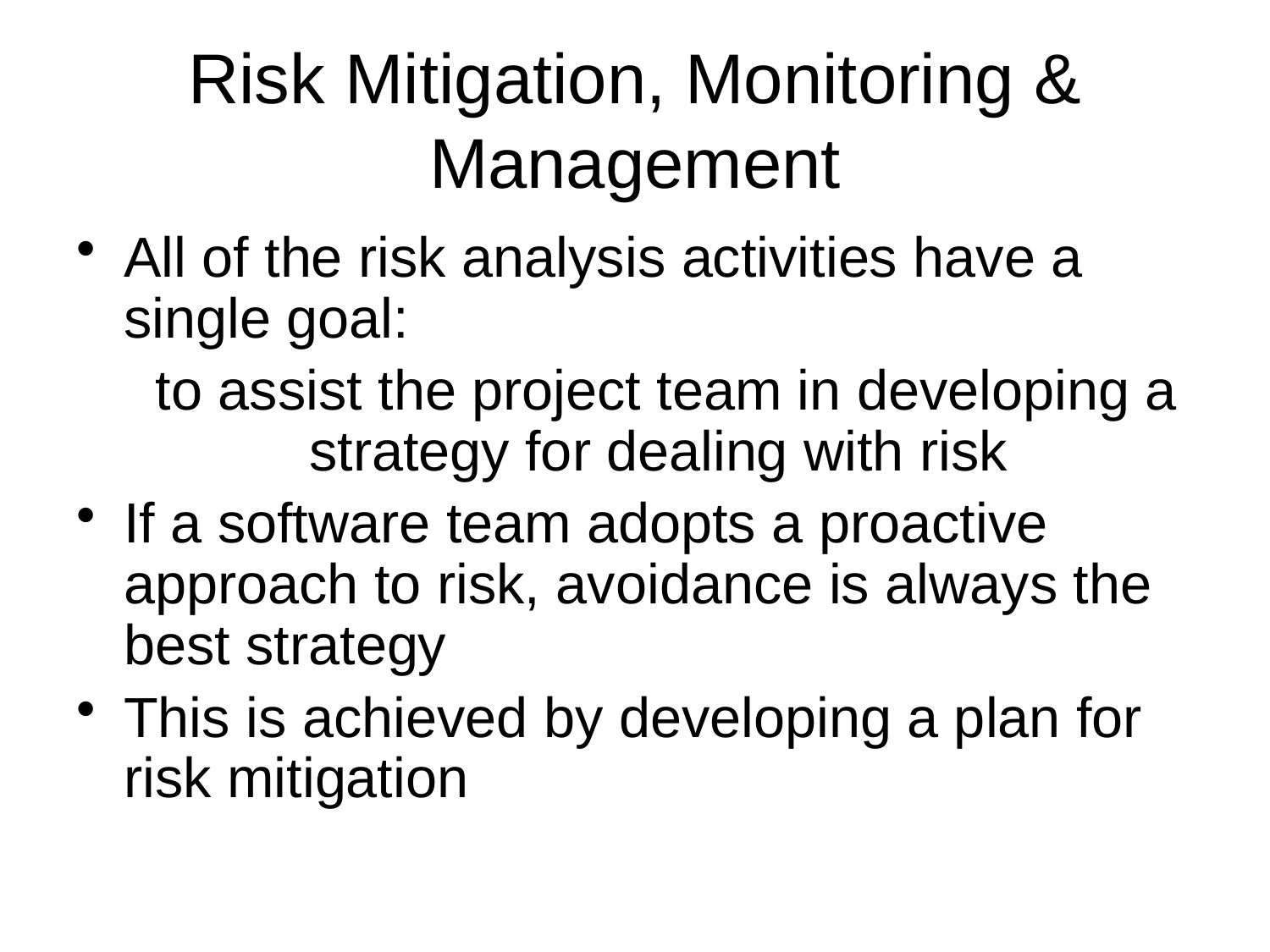

# Risk Mitigation, Monitoring & Management
All of the risk analysis activities have a single goal:
	 to assist the project team in developing a strategy for dealing with risk
If a software team adopts a proactive approach to risk, avoidance is always the best strategy
This is achieved by developing a plan for risk mitigation